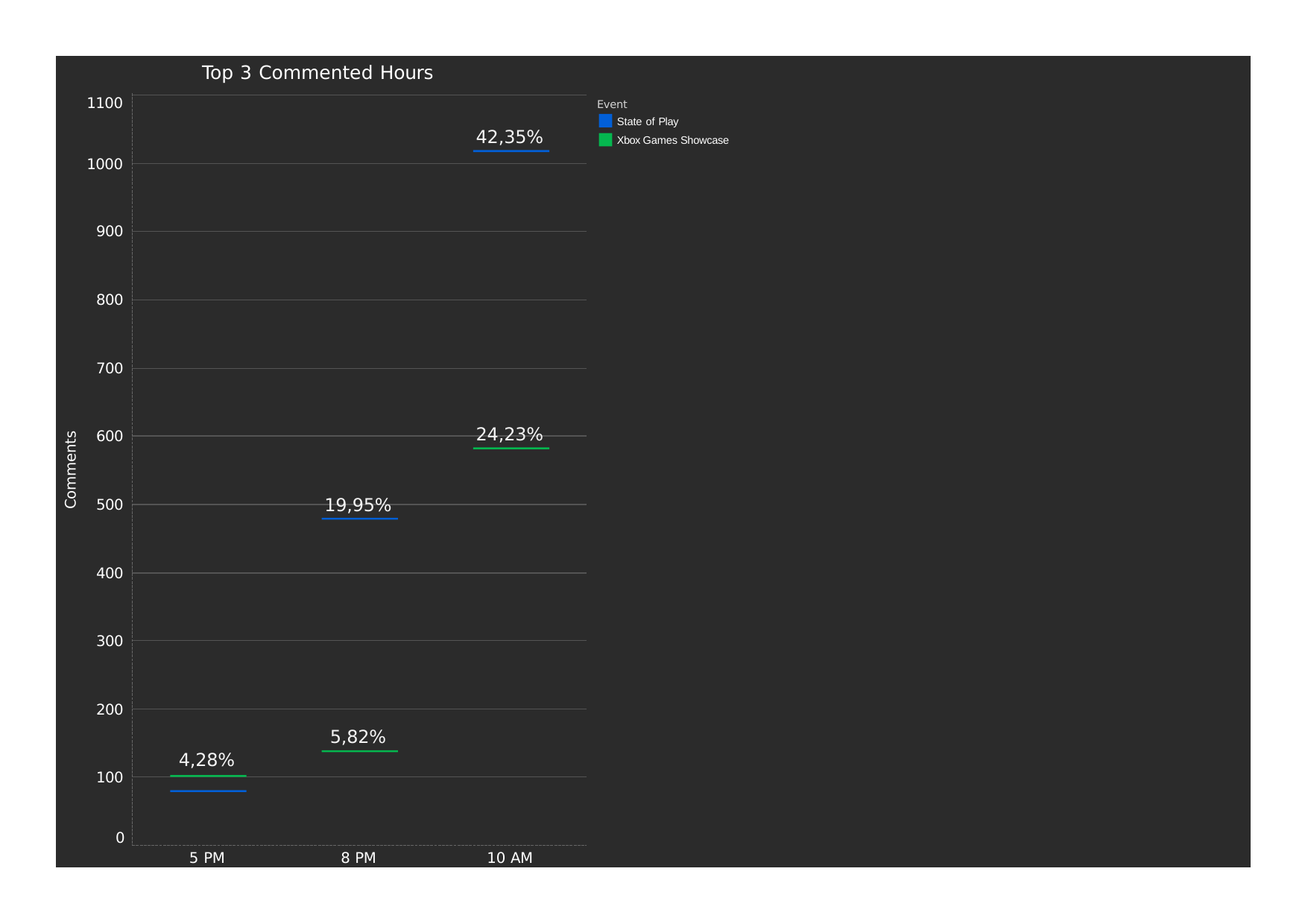

Top 3 Commented Hours
1100
Event
State of Play
Xbox Games Showcase

42,35%

1000
900
800
700
24,23%
600
Comments

19,95%
500

400
300
200
5,82%
4,28%
100

0

5 PM
8 PM
10 AM